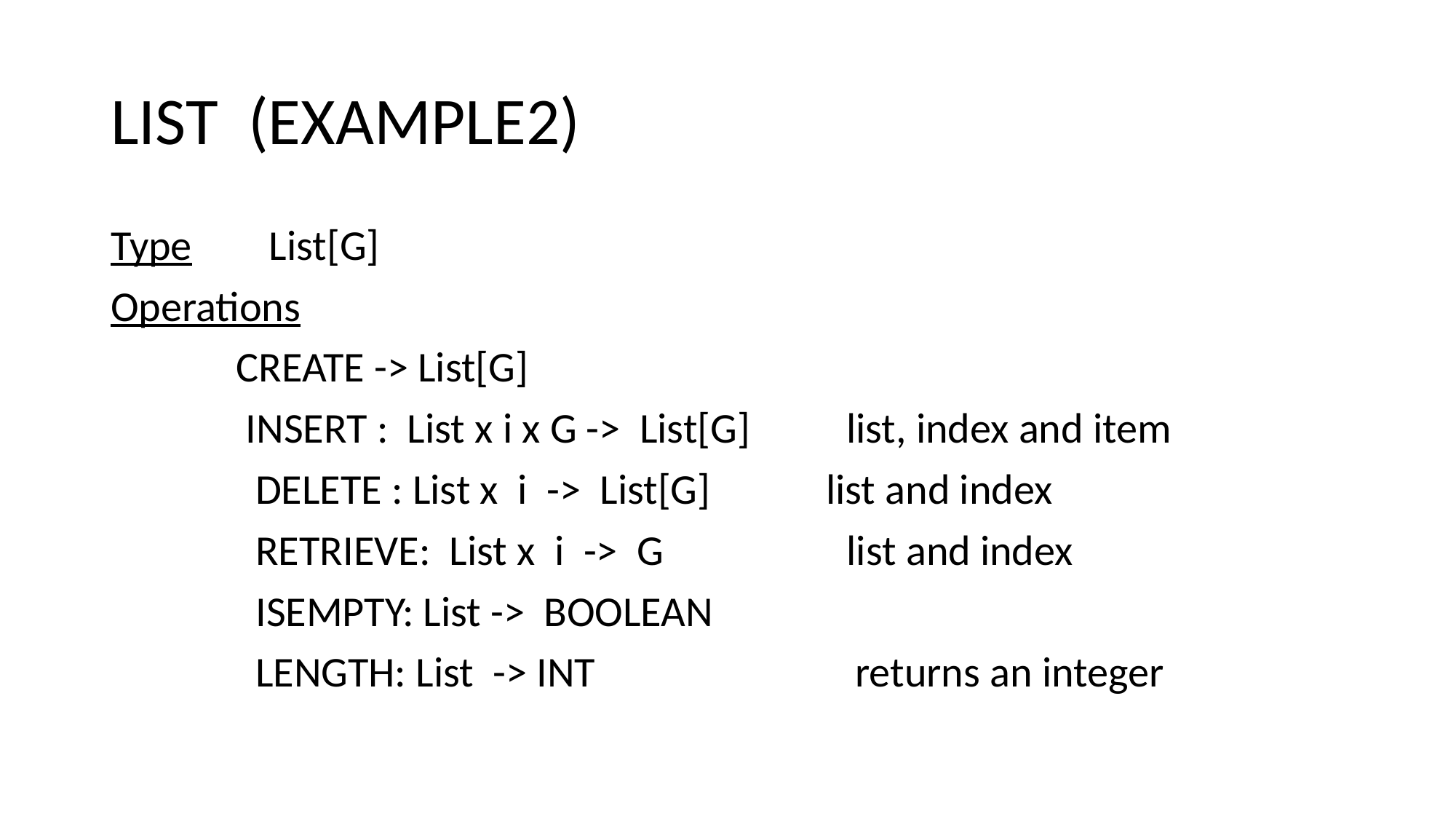

# LIST  (EXAMPLE2)
Type        List[G]
Operations
             CREATE -> List[G]
              INSERT :  List x i x G ->  List[G]          list, index and item
               DELETE : List x  i  ->  List[G]            list and index
               RETRIEVE:  List x  i  ->  G                   list and index
               ISEMPTY: List ->  BOOLEAN
               LENGTH: List  -> INT                           returns an integer